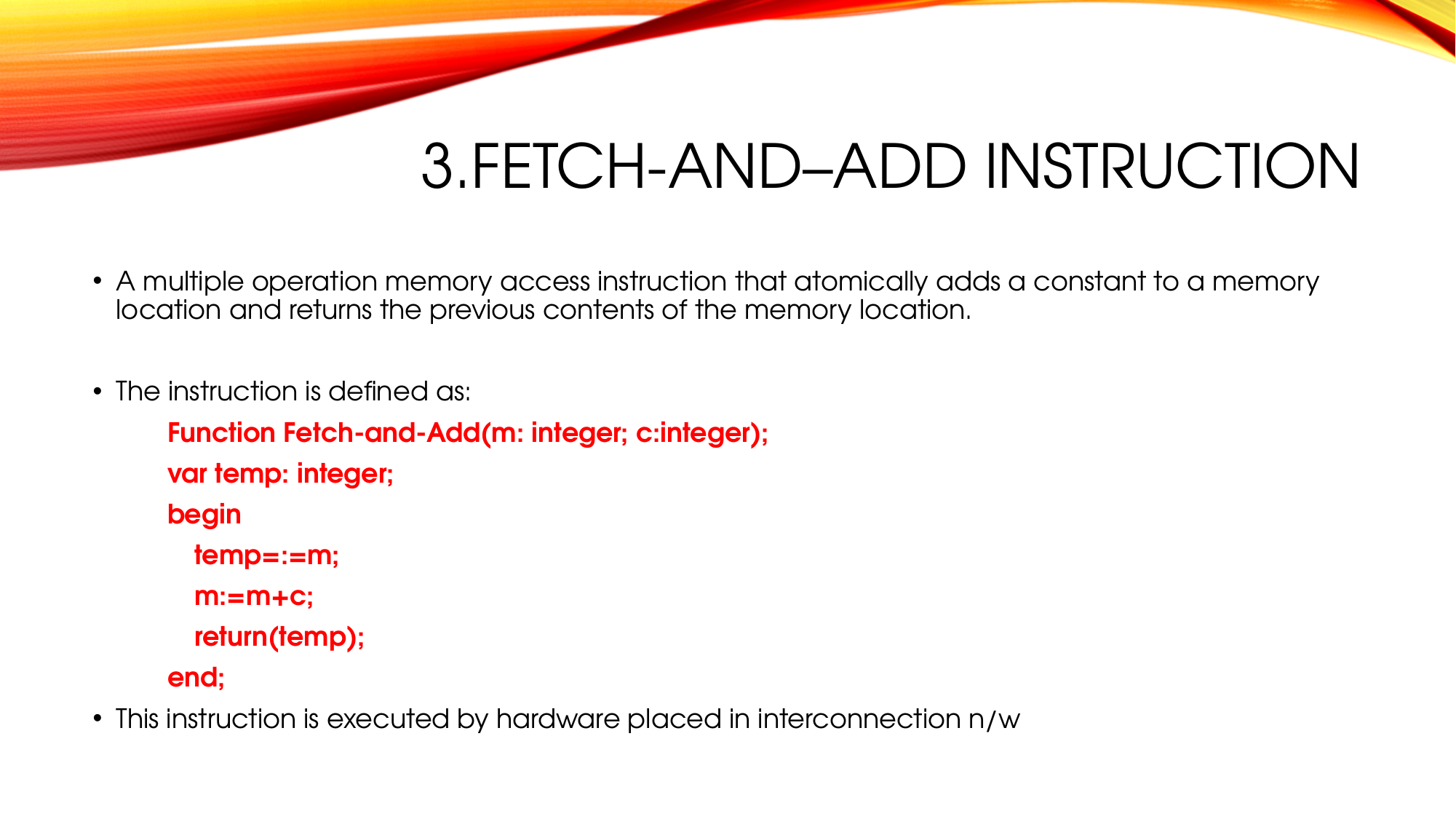

# 3.Fetch-And–ADD Instruction
A multiple operation memory access instruction that atomically adds a constant to a memory location and returns the previous contents of the memory location.

The instruction is defined as:
Function Fetch-and-Add(m: integer; c:integer);
var temp: integer;
begin
temp=:=m;
m:=m+c;
return(temp);
end;
This instruction is executed by hardware placed in interconnection n/w